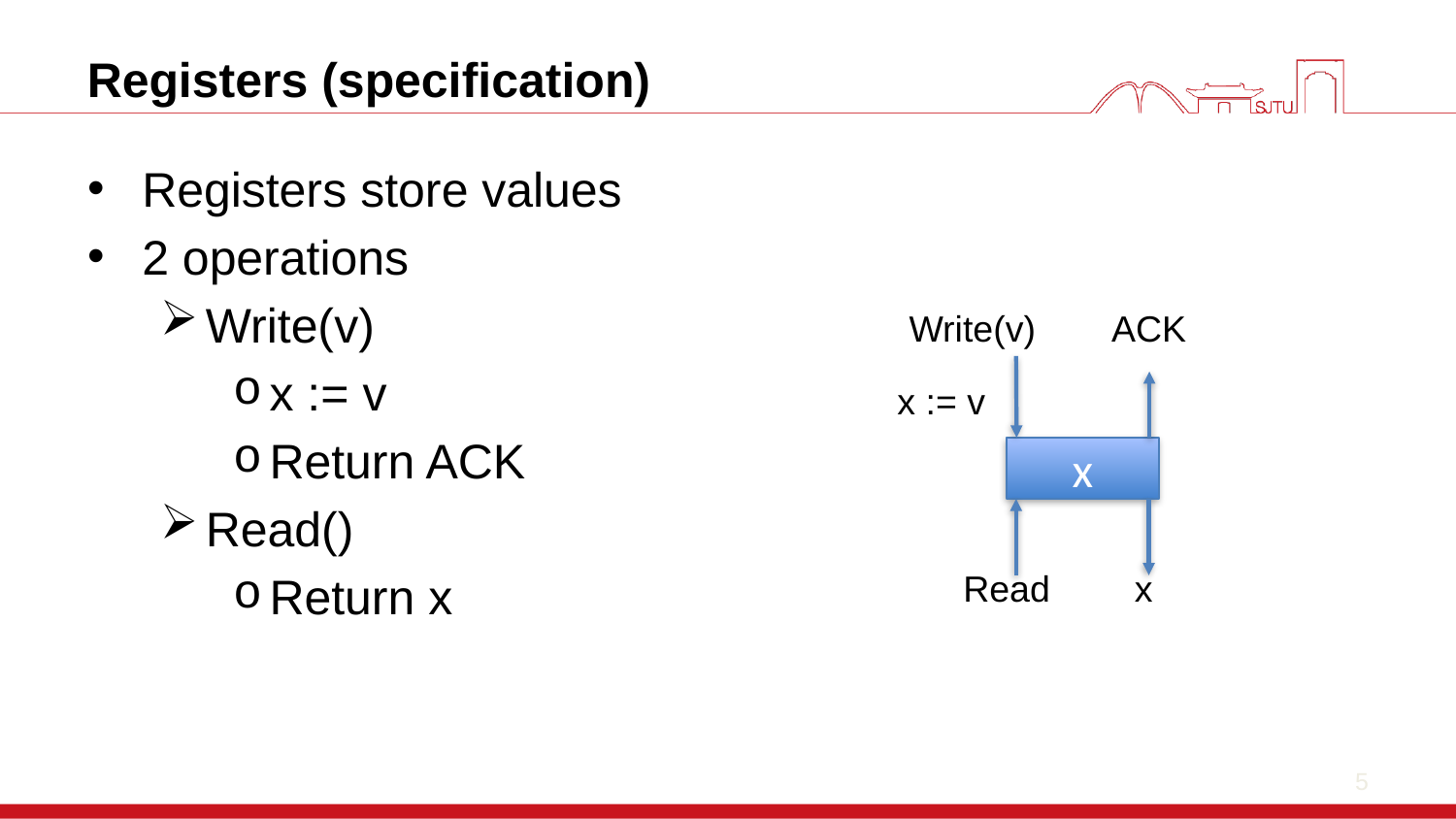

5
# Registers (specification)
Registers store values
2 operations
Write(v)
x := v
Return ACK
Read()
Return x

Write(v)
ACK
x := v
x
Read
x